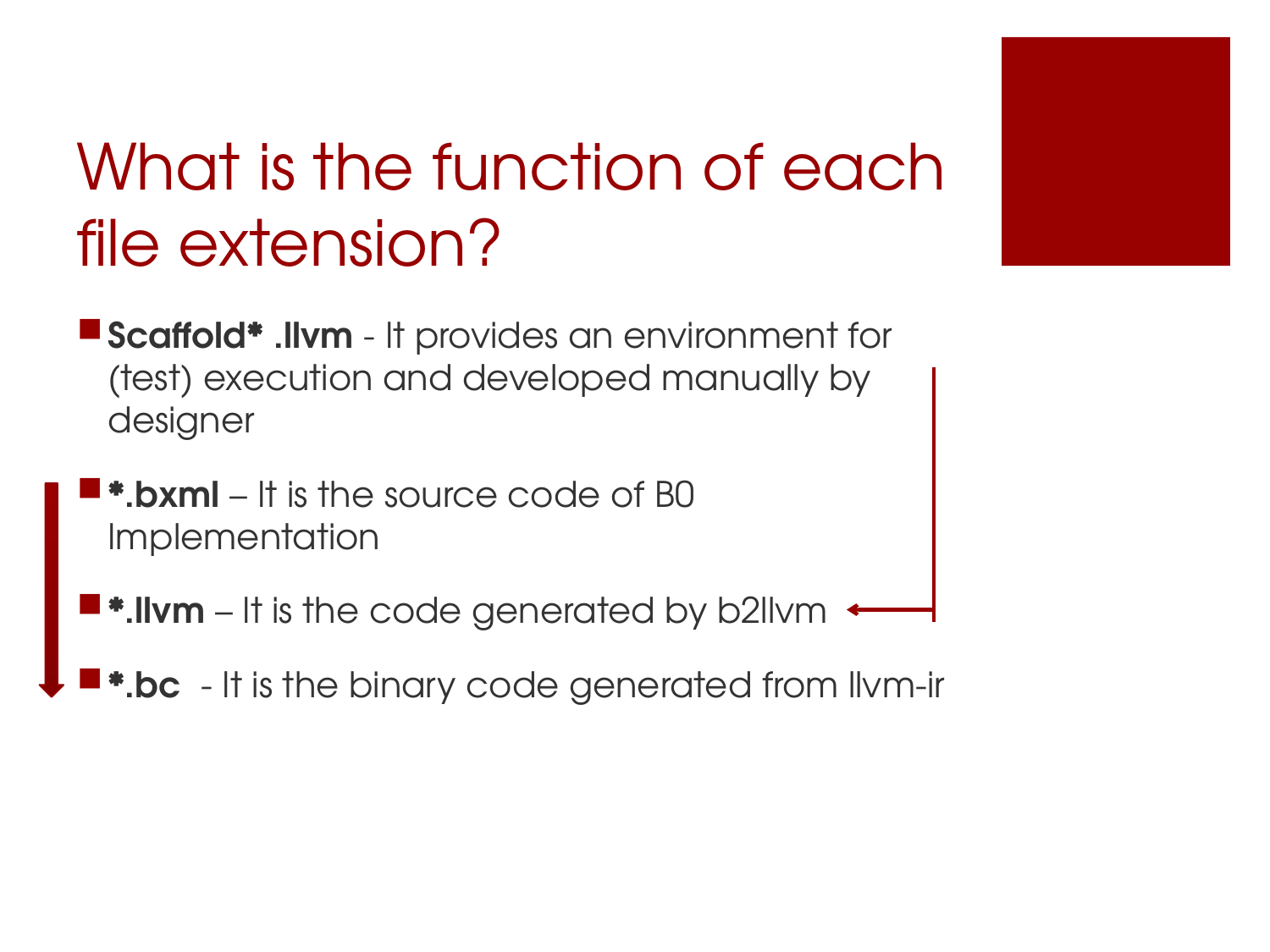

# What is the function of each file extension?
Scaffold* .llvm - It provides an environment for (test) execution and developed manually by designer
*.bxml – It is the source code of B0 Implementation
*.llvm – It is the code generated by b2llvm
*.bc  - It is the binary code generated from llvm-ir